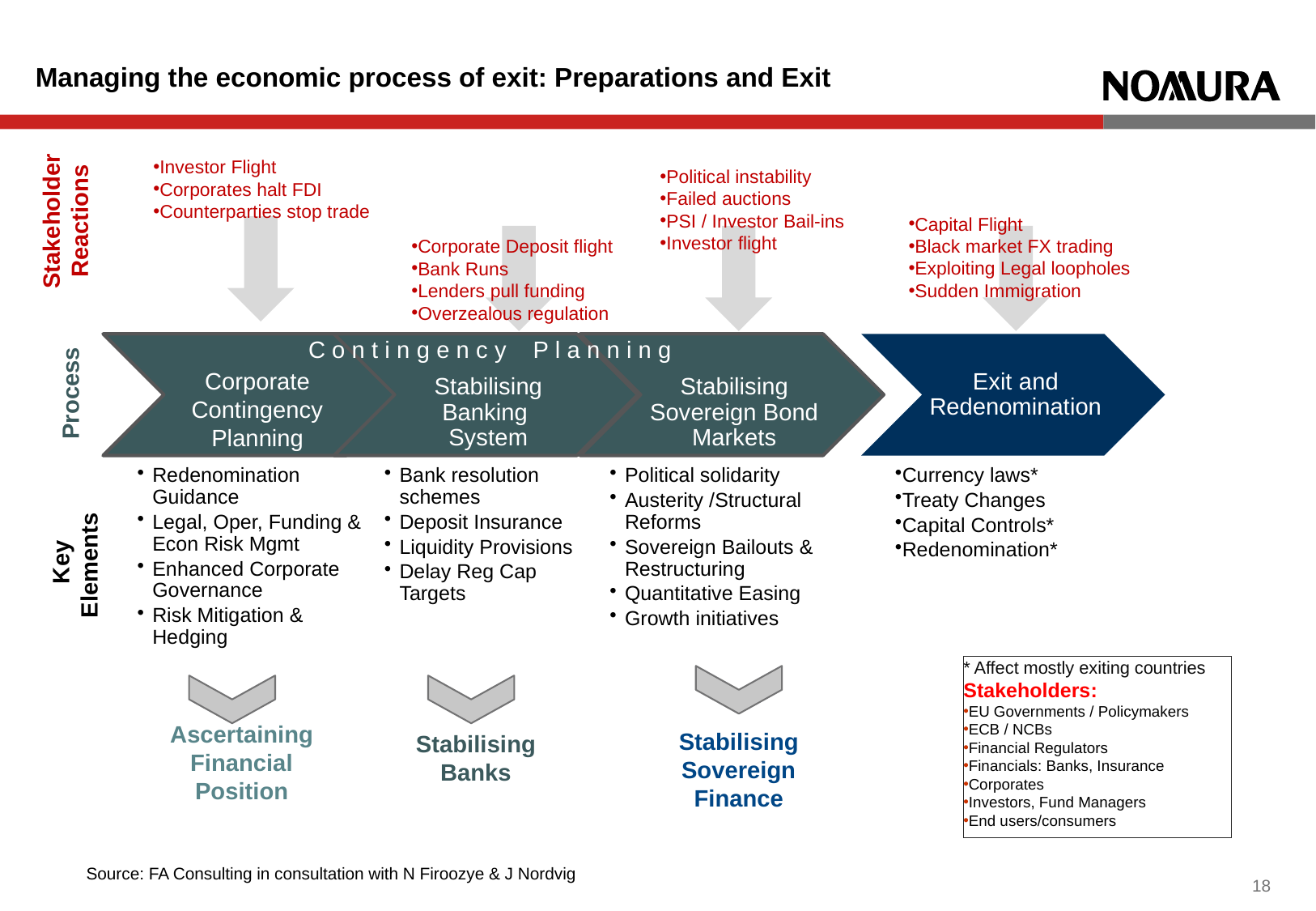

# Managing the economic process of exit: Preparations and Exit

Corporate Contingency Planning
Redenomination Guidance
Legal, Oper, Funding &  Econ Risk Mgmt
Enhanced Corporate Governance
Risk Mitigation & Hedging

Stabilising Banking  System
Bank resolution  schemes
Deposit Insurance
Liquidity Provisions
Delay Reg Cap Targets

Stabilising Sovereign Bond Markets
Political solidarity
Austerity /Structural Reforms
Sovereign Bailouts & Restructuring
Quantitative Easing
Growth initiatives
Exit and Redenomination
Currency laws*
Treaty Changes
Capital Controls*
Redenomination*
Investor Flight
Corporates halt FDI
Counterparties stop trade
Political instability
Failed auctions
PSI / Investor Bail-ins
Investor flight
StakeholderReactions
Capital Flight
Black market FX trading
Exploiting Legal loopholes
Sudden Immigration

Corporate Deposit flight
Bank Runs
Lenders pull funding
Overzealous regulation
C o n t i n g e n c y    P l a n n i n g
Process
 Key Elements

* Affect mostly exiting countries
Stakeholders:
EU Governments / Policymakers
ECB / NCBs
Financial Regulators
Financials: Banks, Insurance
Corporates
Investors, Fund Managers
End users/consumers

Ascertaining Financial Position
Stabilising Sovereign Finance
Stabilising Banks
Source: FA Consulting in consultation with N Firoozye & J Nordvig
18